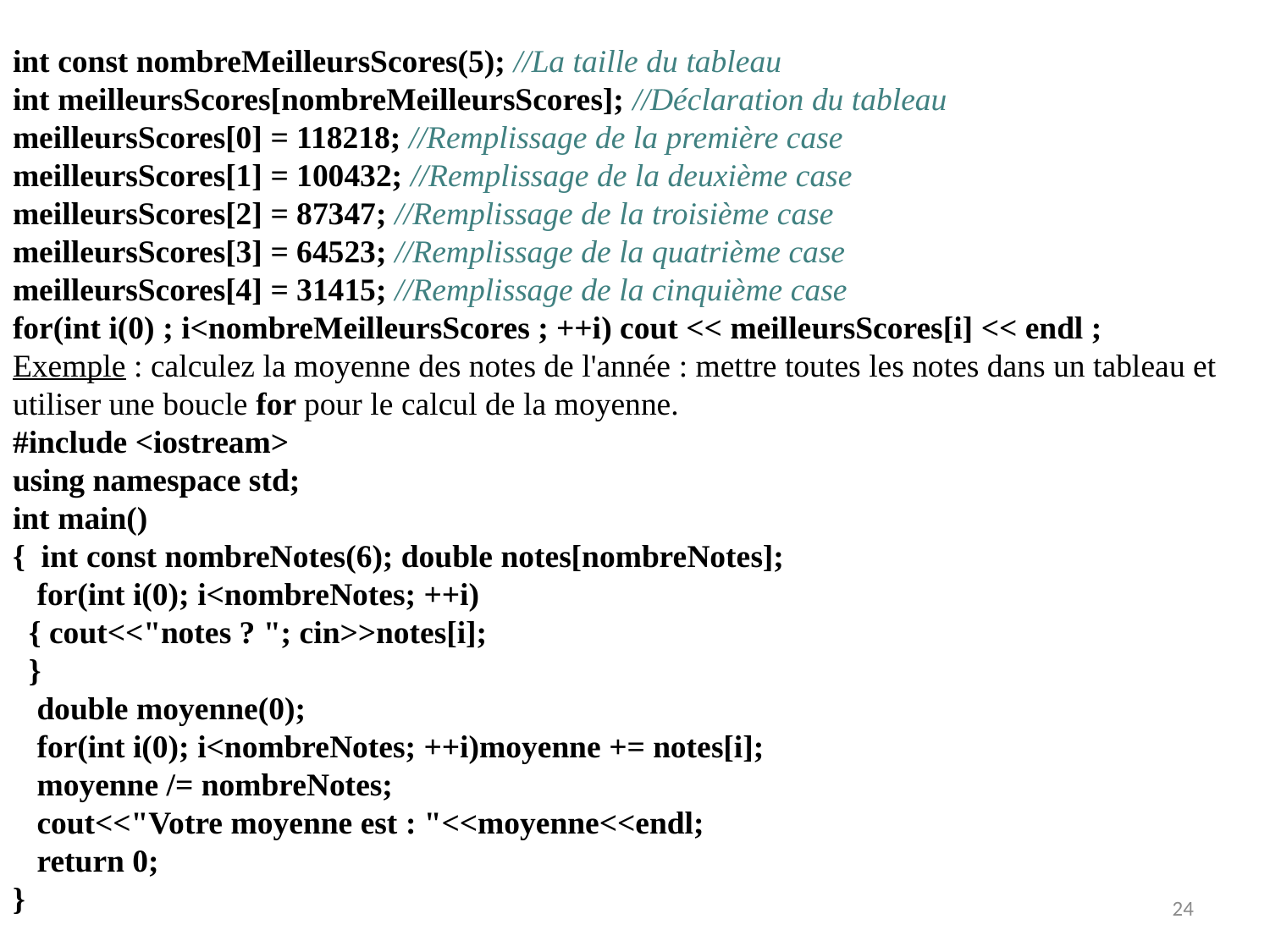

int const nombreMeilleursScores(5); //La taille du tableau
int meilleursScores[nombreMeilleursScores]; //Déclaration du tableau
meilleursScores[0] = 118218; //Remplissage de la première case
meilleursScores[1] = 100432; //Remplissage de la deuxième case
meilleursScores[2] = 87347; //Remplissage de la troisième case
meilleursScores[3] = 64523; //Remplissage de la quatrième case
meilleursScores[4] = 31415; //Remplissage de la cinquième case
for(int i(0) ; i<nombreMeilleursScores ; ++i) cout << meilleursScores[i] << endl ;
Exemple : calculez la moyenne des notes de l'année : mettre toutes les notes dans un tableau et utiliser une boucle for pour le calcul de la moyenne.
#include <iostream>
using namespace std;
int main()
{  int const nombreNotes(6); double notes[nombreNotes];
   for(int i(0); i<nombreNotes; ++i)
  { cout<<"notes ? "; cin>>notes[i];
  }
   double moyenne(0);
   for(int i(0); i<nombreNotes; ++i)moyenne += notes[i];
   moyenne /= nombreNotes;
   cout<<"Votre moyenne est : "<<moyenne<<endl;
   return 0;
}
24